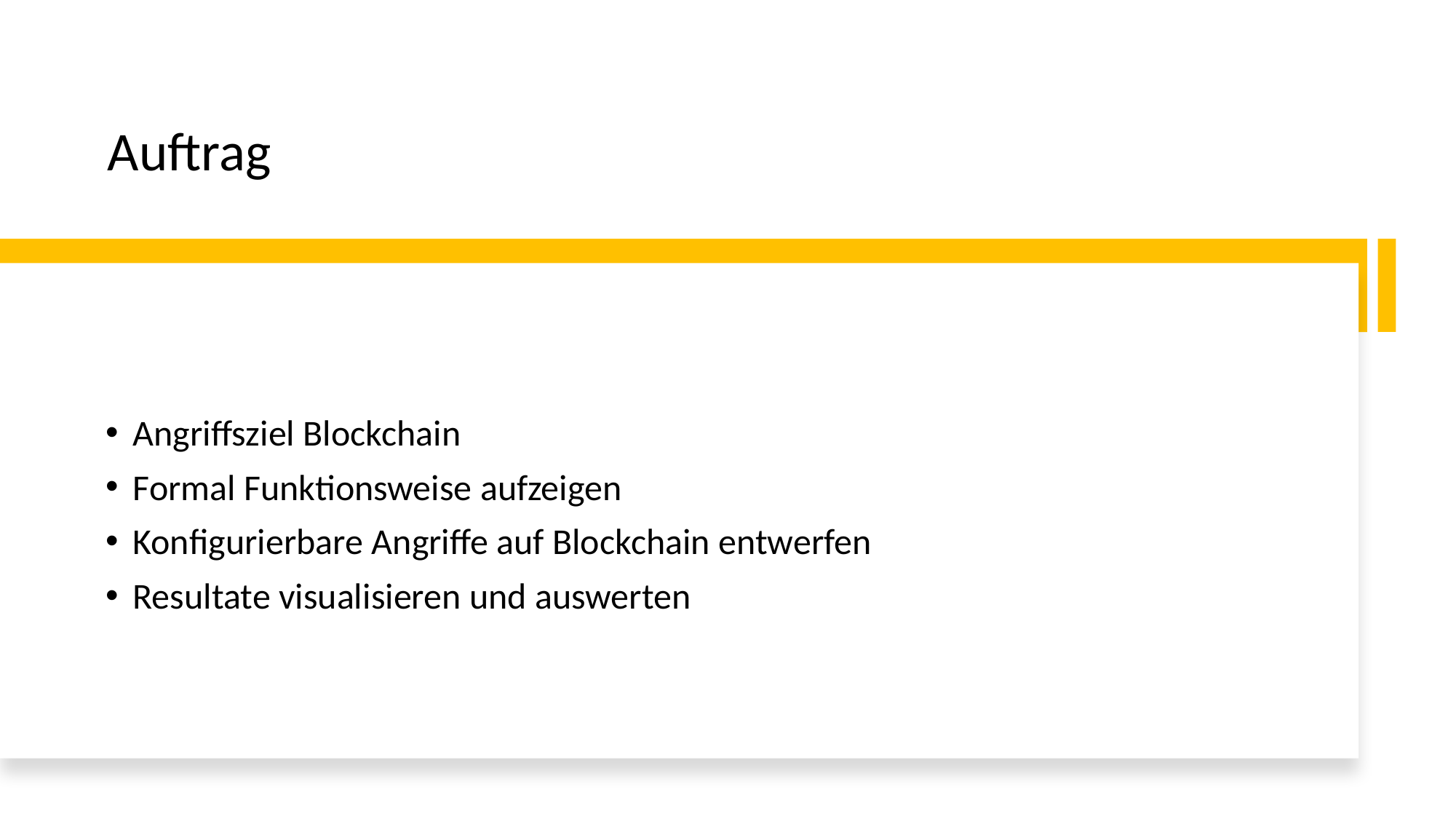

# Auftrag

Angriffsziel Blockchain
Formal Funktionsweise aufzeigen
Konfigurierbare Angriffe auf Blockchain entwerfen
Resultate visualisieren und auswerten